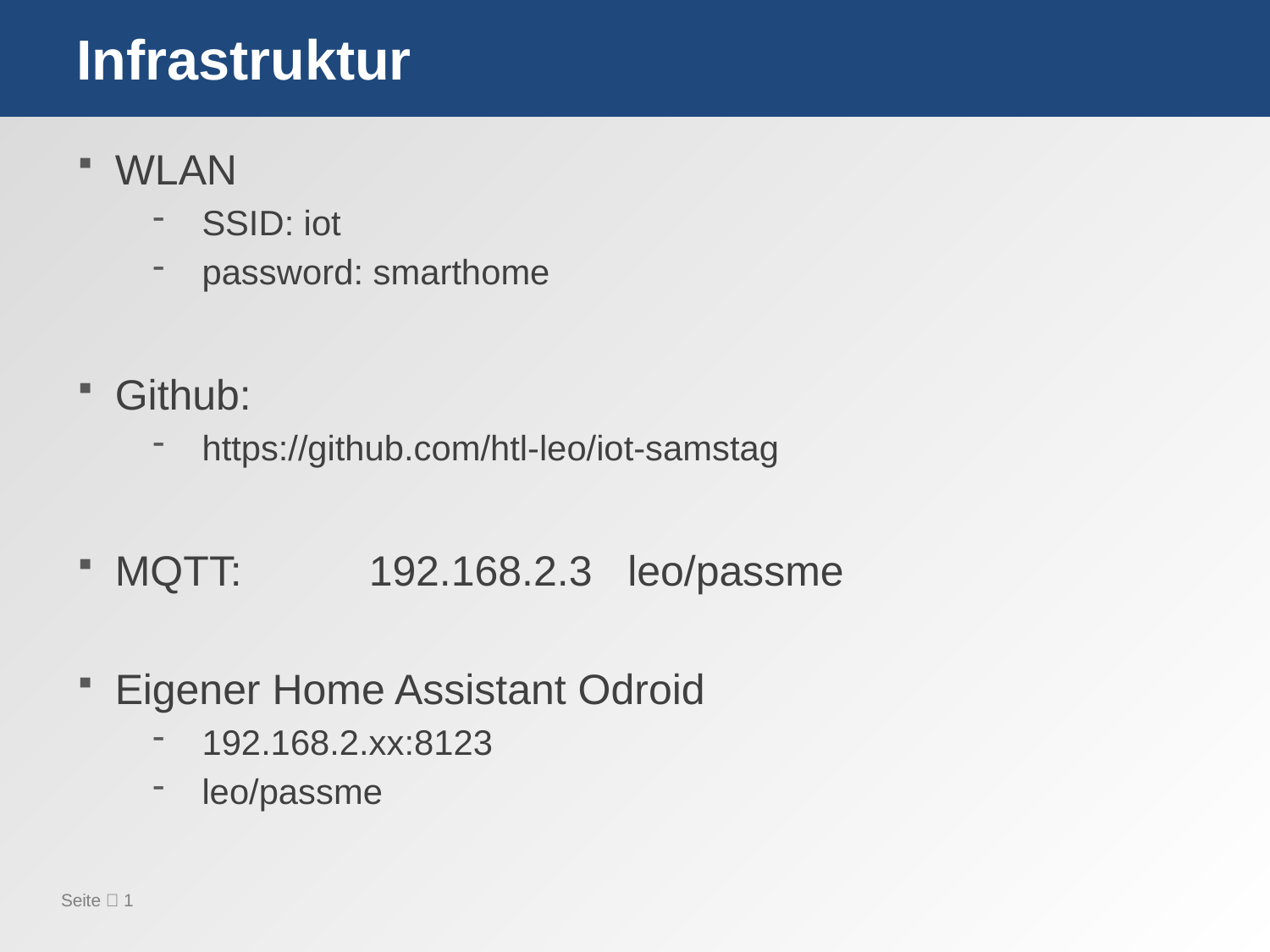

# Infrastruktur
WLAN
SSID: iot
password: smarthome

Github:
https://github.com/htl-leo/iot-samstag

MQTT:	192.168.2.3   leo/passme

Eigener Home Assistant Odroid
192.168.2.xx:8123
leo/passme